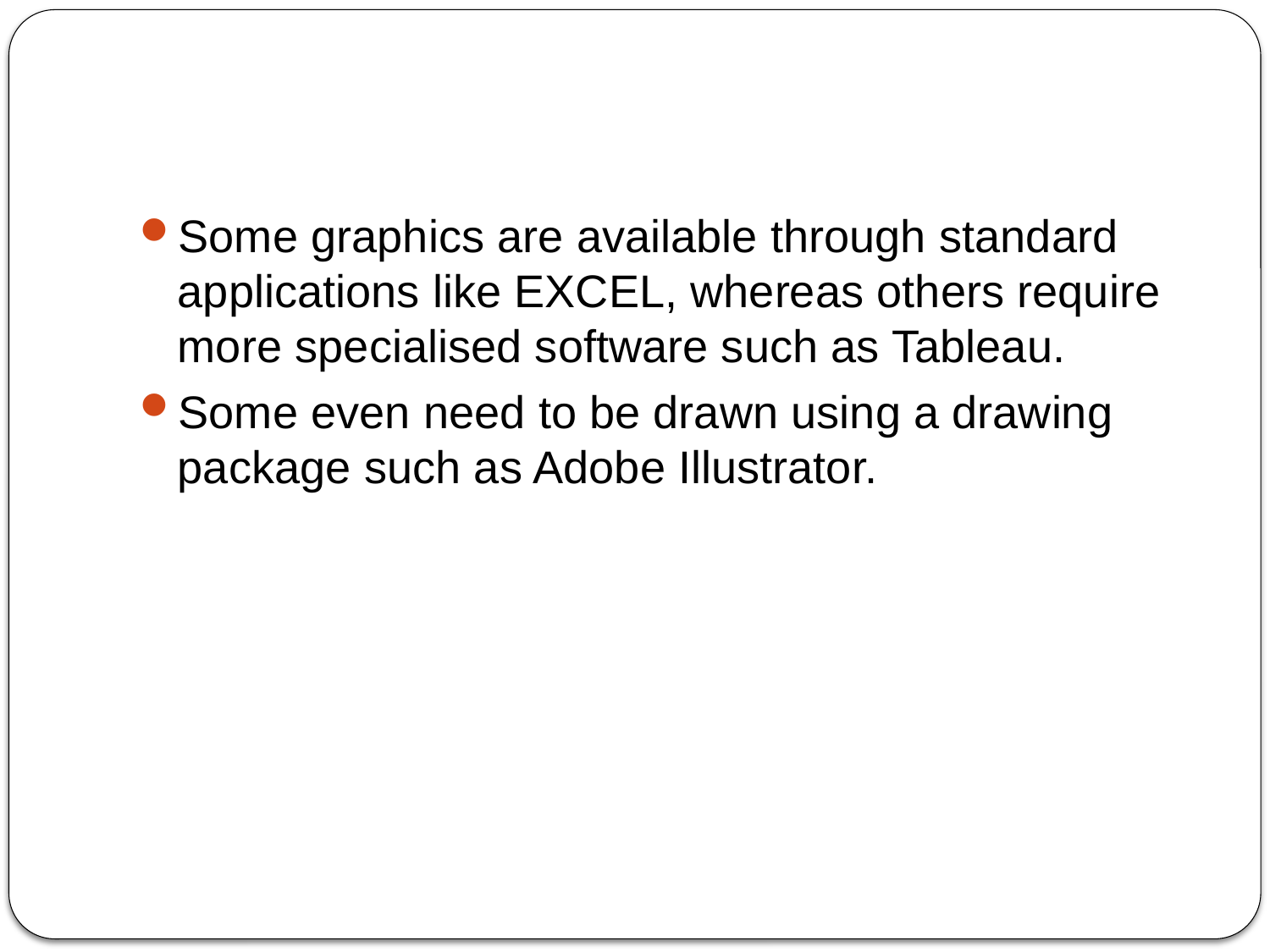

#
Some graphics are available through standard applications like EXCEL, whereas others require more specialised software such as Tableau.
Some even need to be drawn using a drawing package such as Adobe Illustrator.